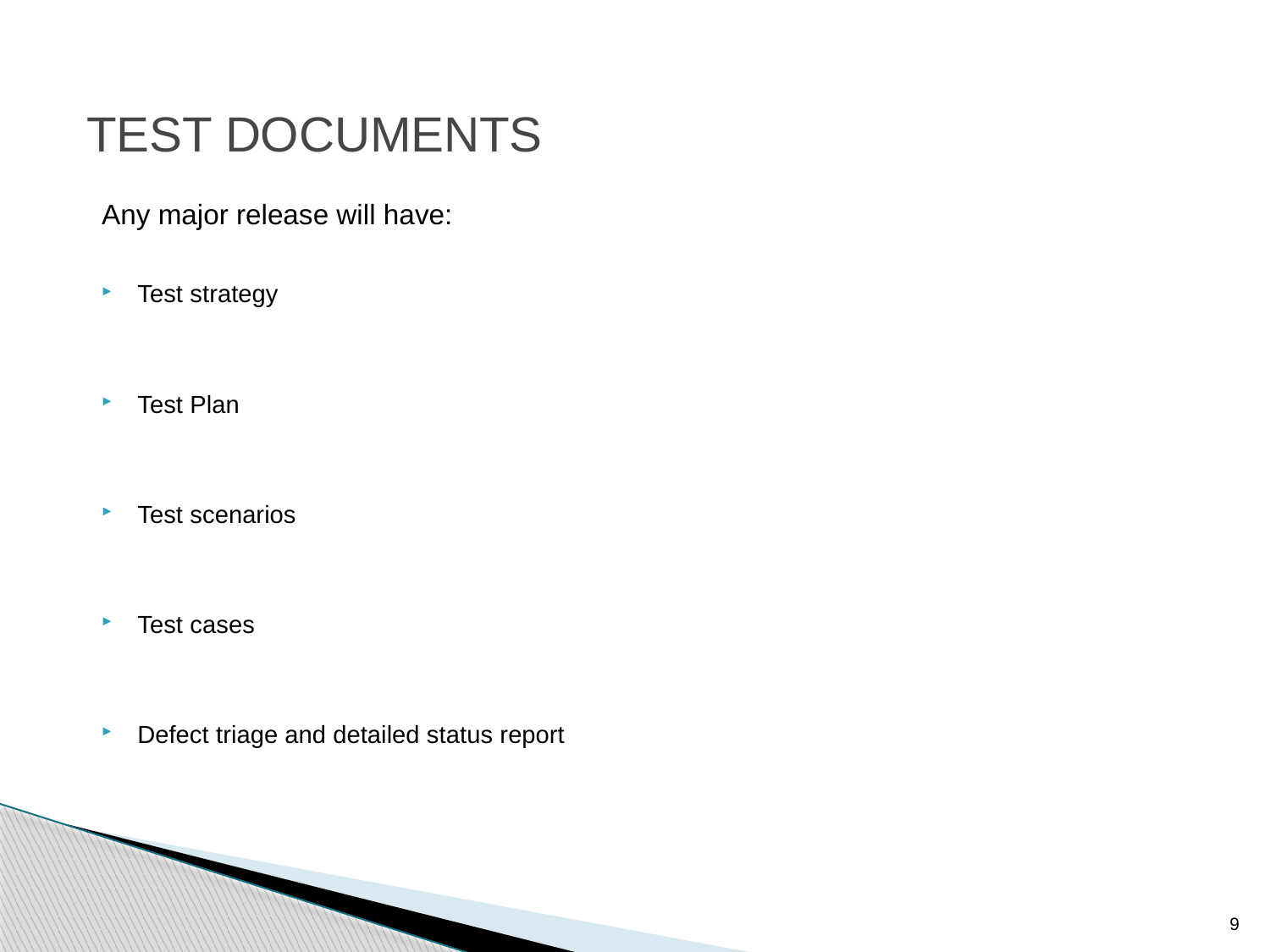

# TEST DOCUMENTS
Any major release will have:

Test strategy

Test Plan

Test scenarios

Test cases

Defect triage and detailed status report

9